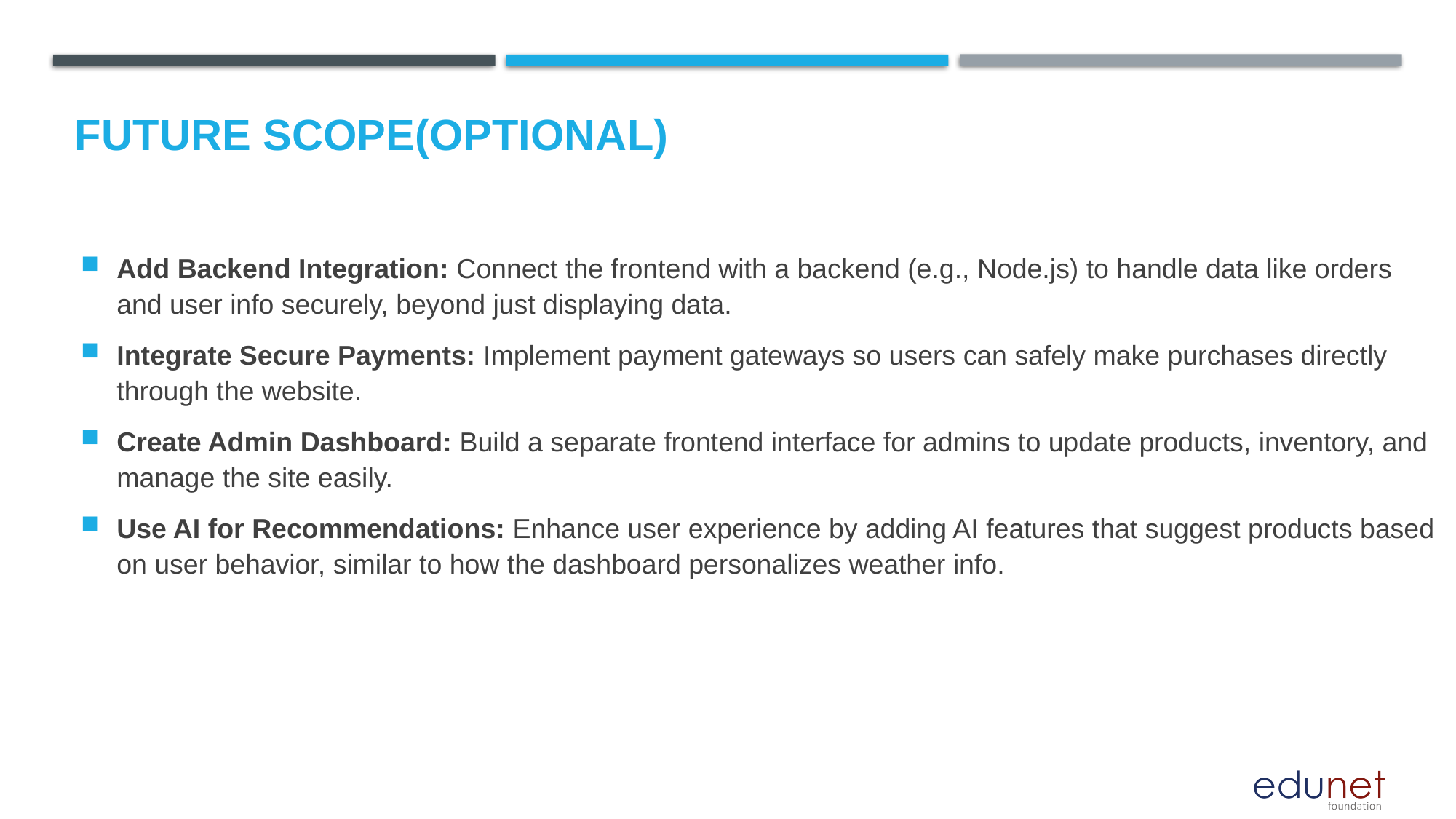

Future scope(Optional)
Add Backend Integration: Connect the frontend with a backend (e.g., Node.js) to handle data like orders and user info securely, beyond just displaying data.
Integrate Secure Payments: Implement payment gateways so users can safely make purchases directly through the website.
Create Admin Dashboard: Build a separate frontend interface for admins to update products, inventory, and manage the site easily.
Use AI for Recommendations: Enhance user experience by adding AI features that suggest products based on user behavior, similar to how the dashboard personalizes weather info.